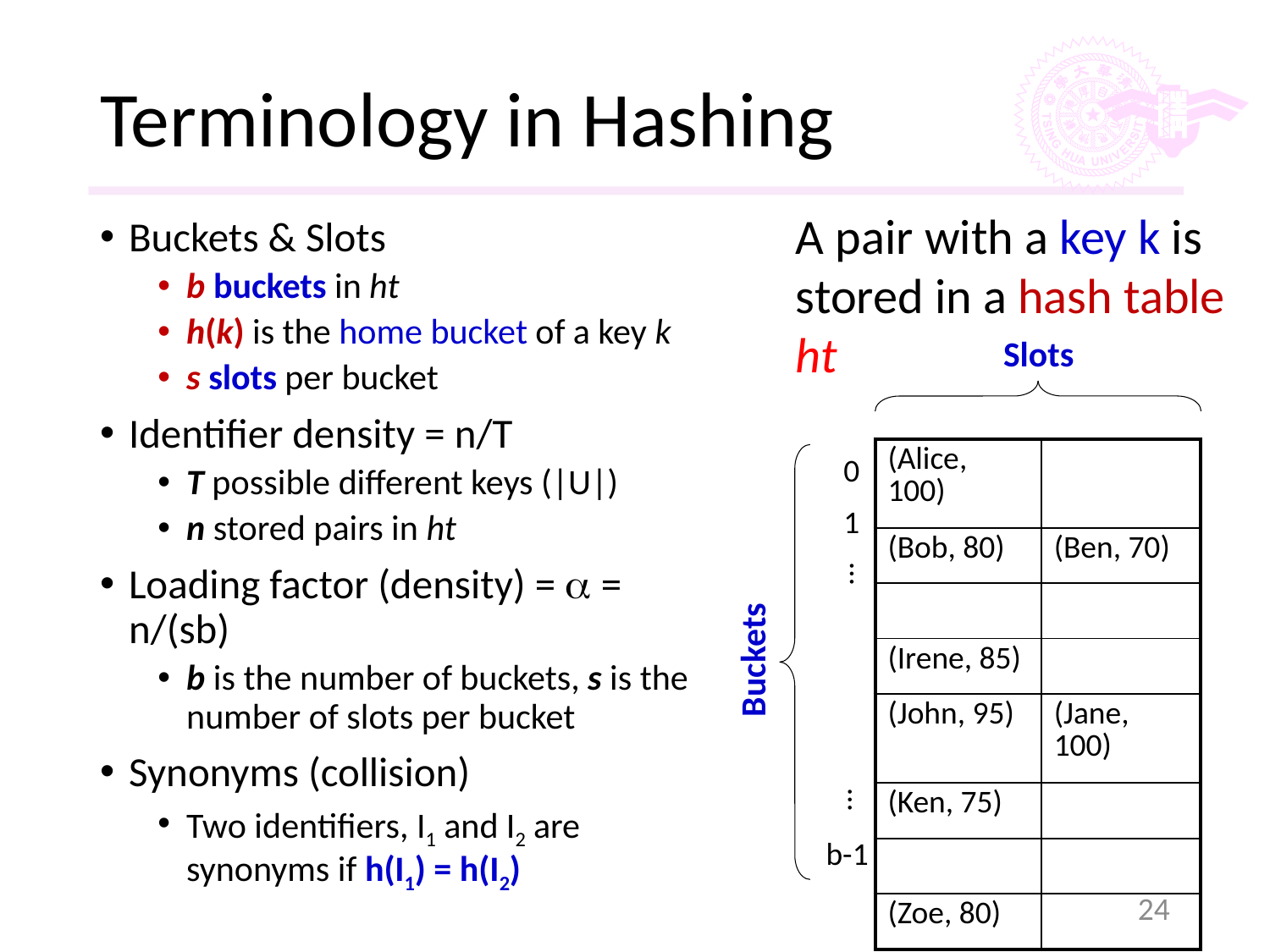

# Terminology in Hashing
A pair with a key k is stored in a hash table ht
Buckets & Slots
b buckets in ht
h(k) is the home bucket of a key k
s slots per bucket
Identifier density = n/T
T possible different keys (|U|)
n stored pairs in ht
Loading factor (density) = α = n/(sb)
b is the number of buckets, s is the number of slots per bucket
Synonyms (collision)
Two identifiers, I1 and I2 are synonyms if h(I1) = h(I2)

Slots
| (Alice, 100) |  |
| --- | --- |
| (Bob, 80) | (Ben, 70) |
|  |  |
| (Irene, 85) |  |
| (John, 95) | (Jane, 100) |
| (Ken, 75) |  |
|  |  |
| (Zoe, 80) |  |
0

1
…
Buckets
…
b-1
24